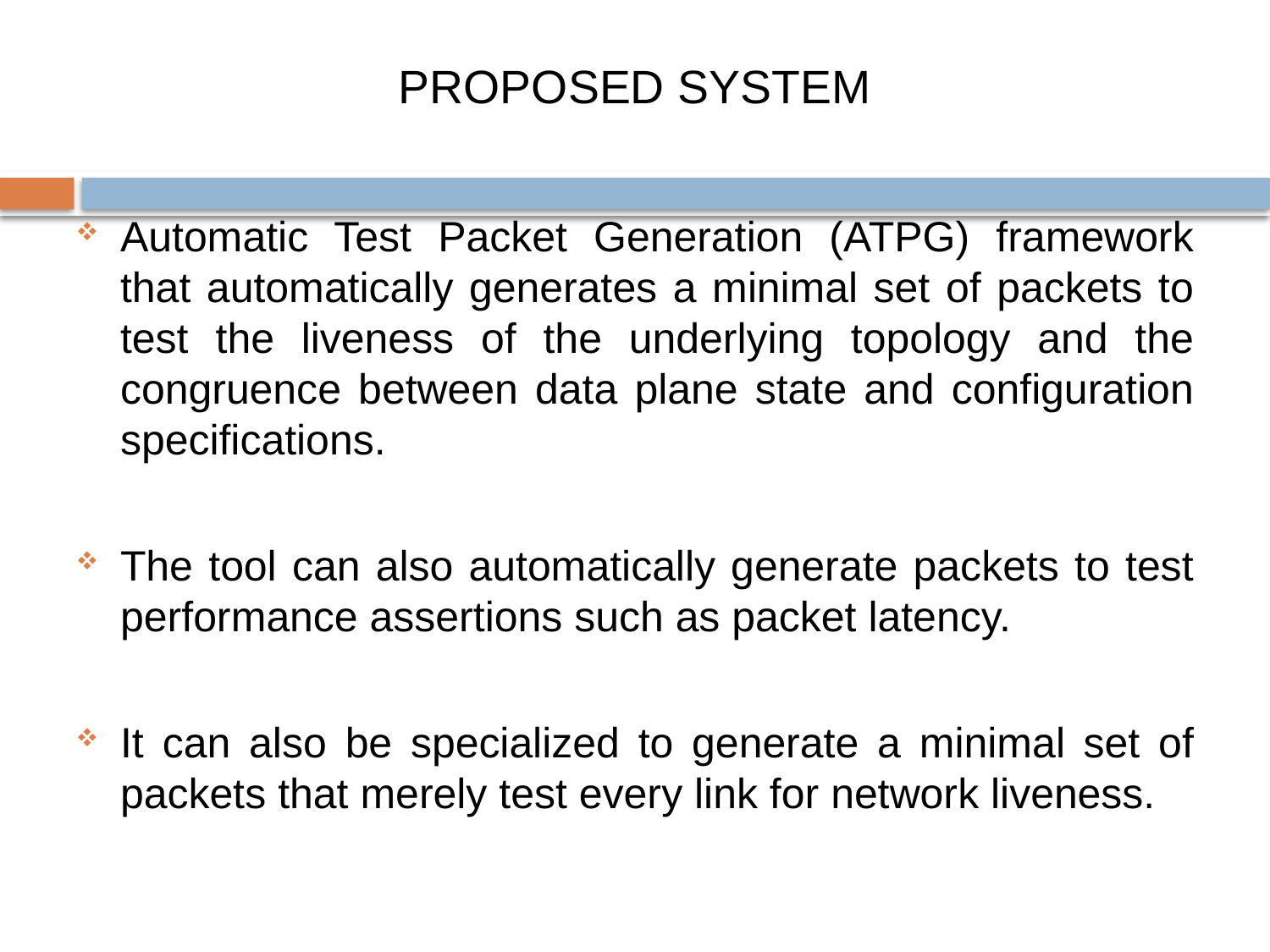

# PROPOSED SYSTEM
Automatic Test Packet Generation (ATPG) framework that automatically generates a minimal set of packets to test the liveness of the underlying topology and the congruence between data plane state and configuration specifications.

The tool can also automatically generate packets to test performance assertions such as packet latency.

It can also be specialized to generate a minimal set of packets that merely test every link for network liveness.